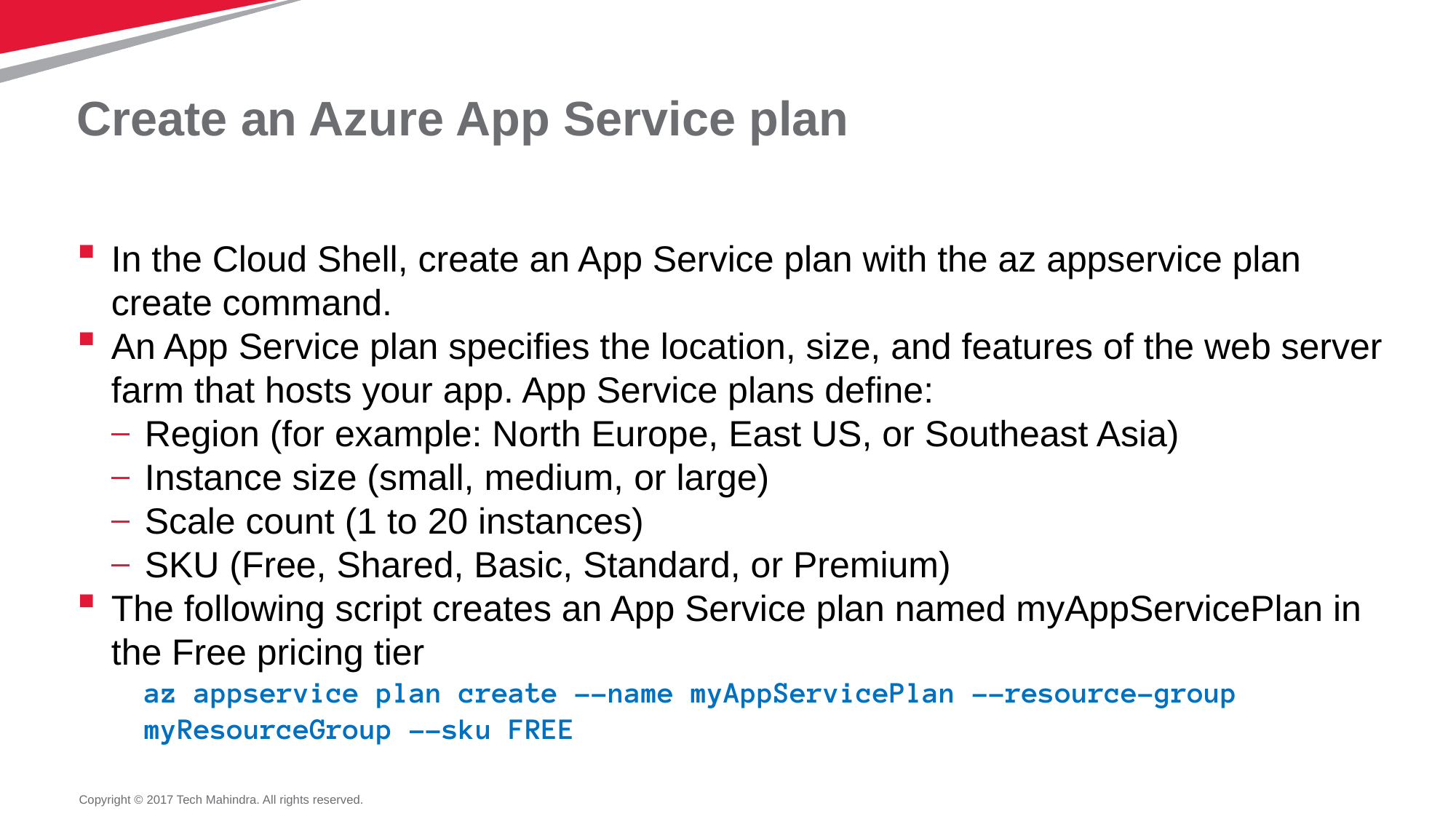

# Create an Azure App Service plan
In the Cloud Shell, create an App Service plan with the az appservice plan create command.
An App Service plan specifies the location, size, and features of the web server farm that hosts your app. App Service plans define:
Region (for example: North Europe, East US, or Southeast Asia)
Instance size (small, medium, or large)
Scale count (1 to 20 instances)
SKU (Free, Shared, Basic, Standard, or Premium)
The following script creates an App Service plan named myAppServicePlan in the Free pricing tier
az appservice plan create --name myAppServicePlan --resource-group myResourceGroup --sku FREE